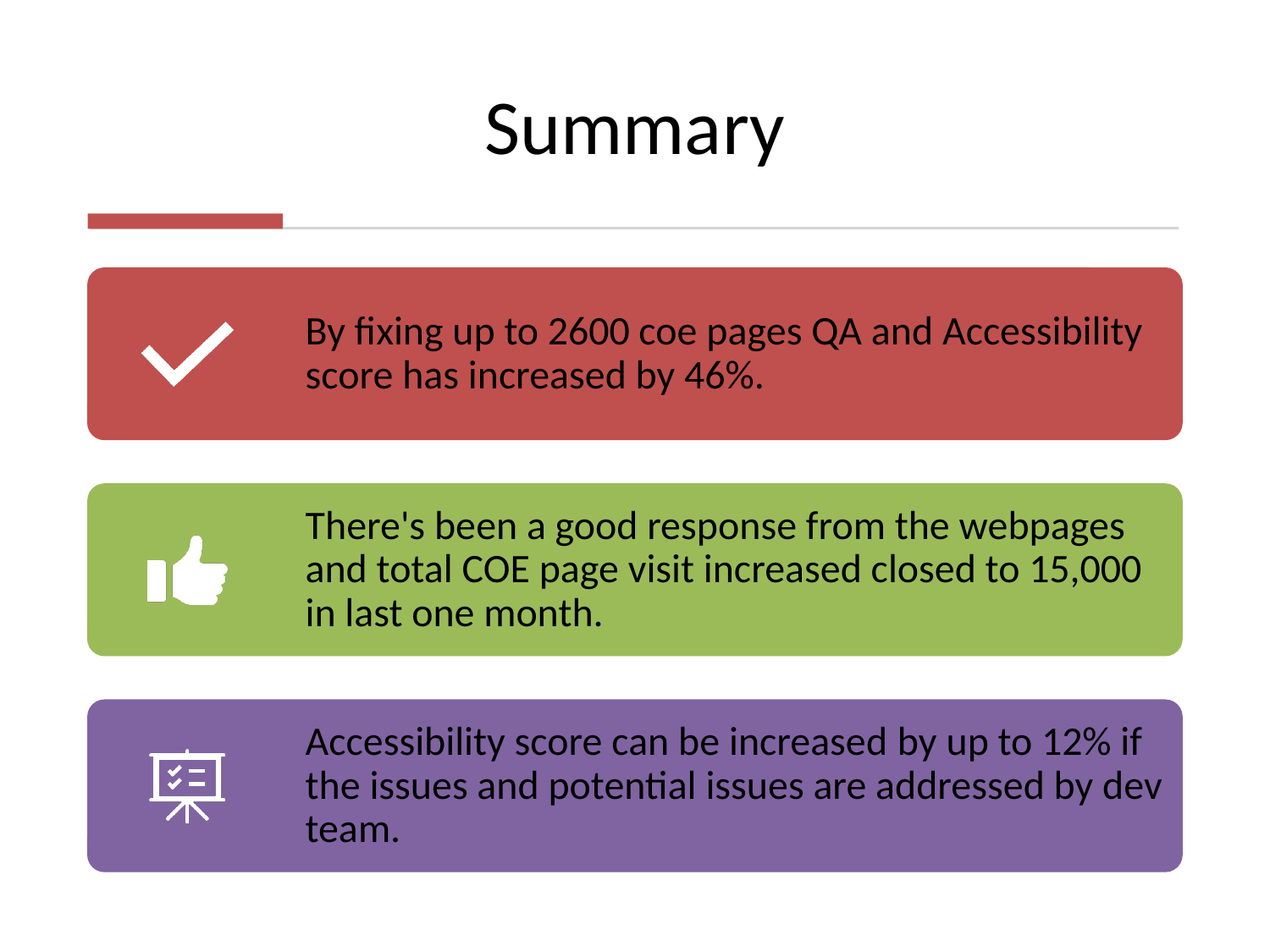

# Summary

By fixing up to 2600 coe pages QA and Accessibility score has increased by 46%.
There's been a good response from the webpages and total COE page visit increased closed to 15,000 in last one month.
Accessibility score can be increased by up to 12% if the issues and potential issues are addressed by dev team.